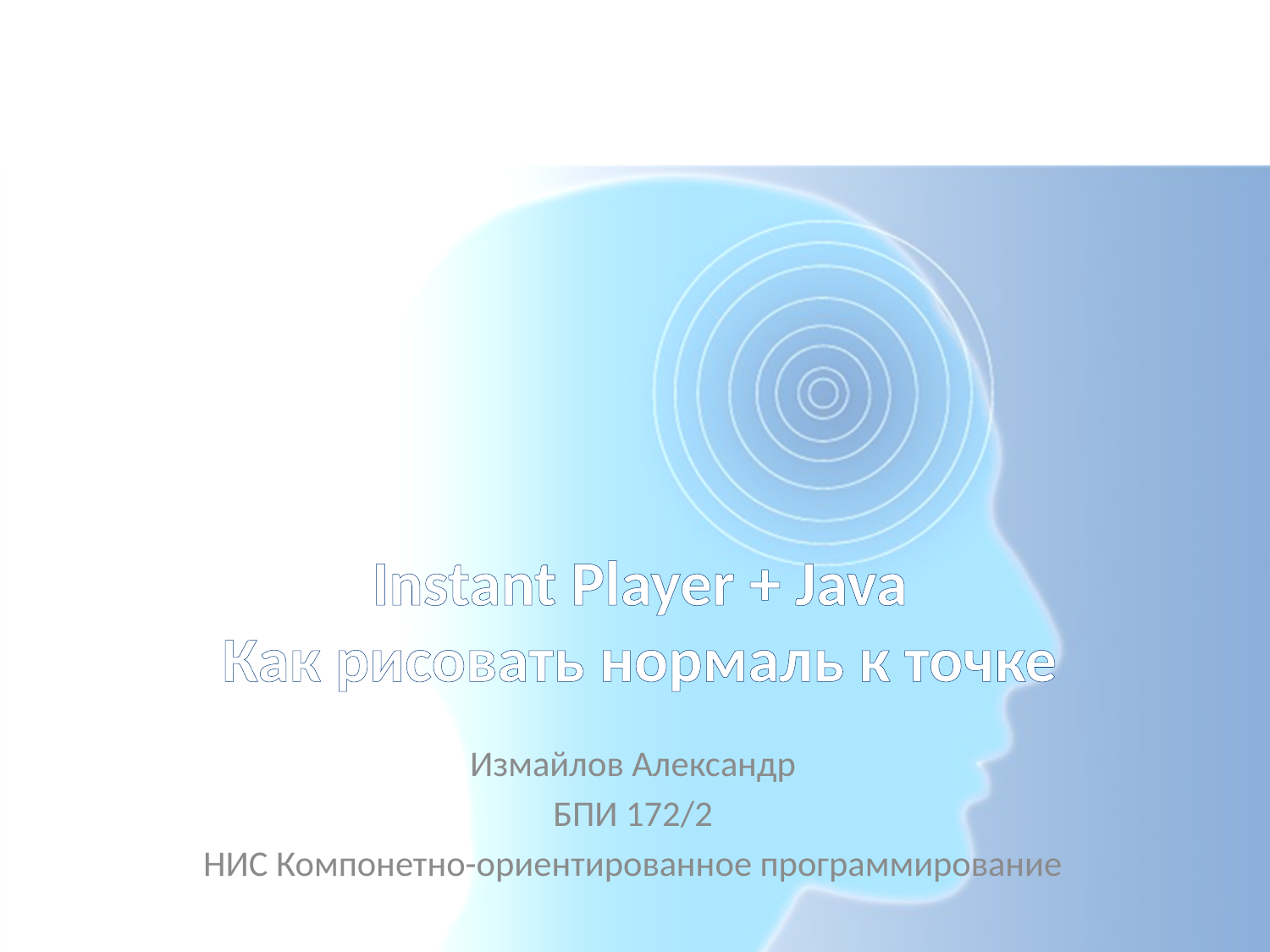

# Instant Player + Java Как рисовать нормаль к точке
Измайлов Александр
БПИ 172/2
НИС Компонетно-ориентированное программирование